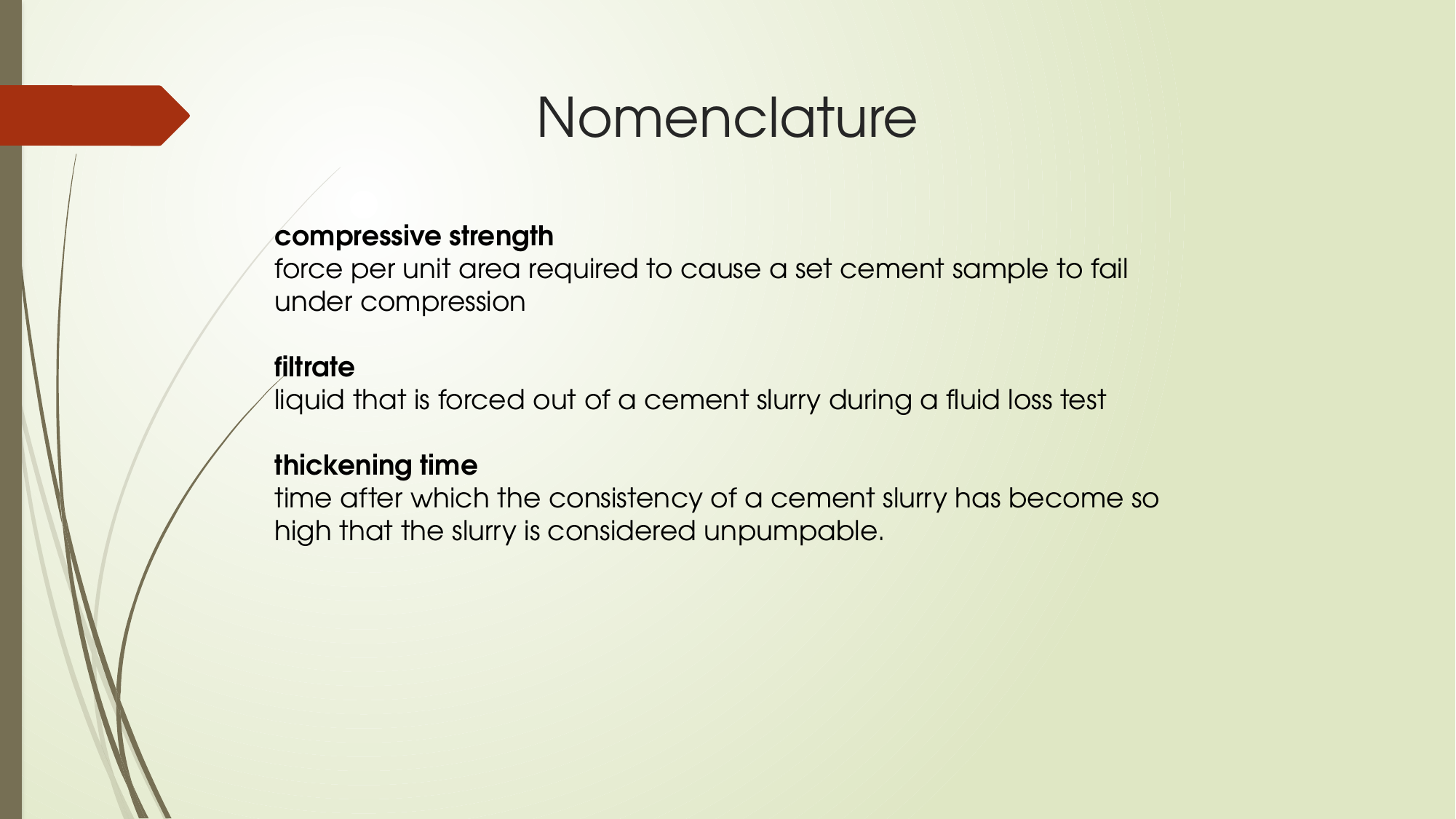

# Nomenclature
compressive strength
force per unit area required to cause a set cement sample to fail under compression

filtrate
liquid that is forced out of a cement slurry during a fluid loss test

thickening time
time after which the consistency of a cement slurry has become so high that the slurry is considered unpumpable.